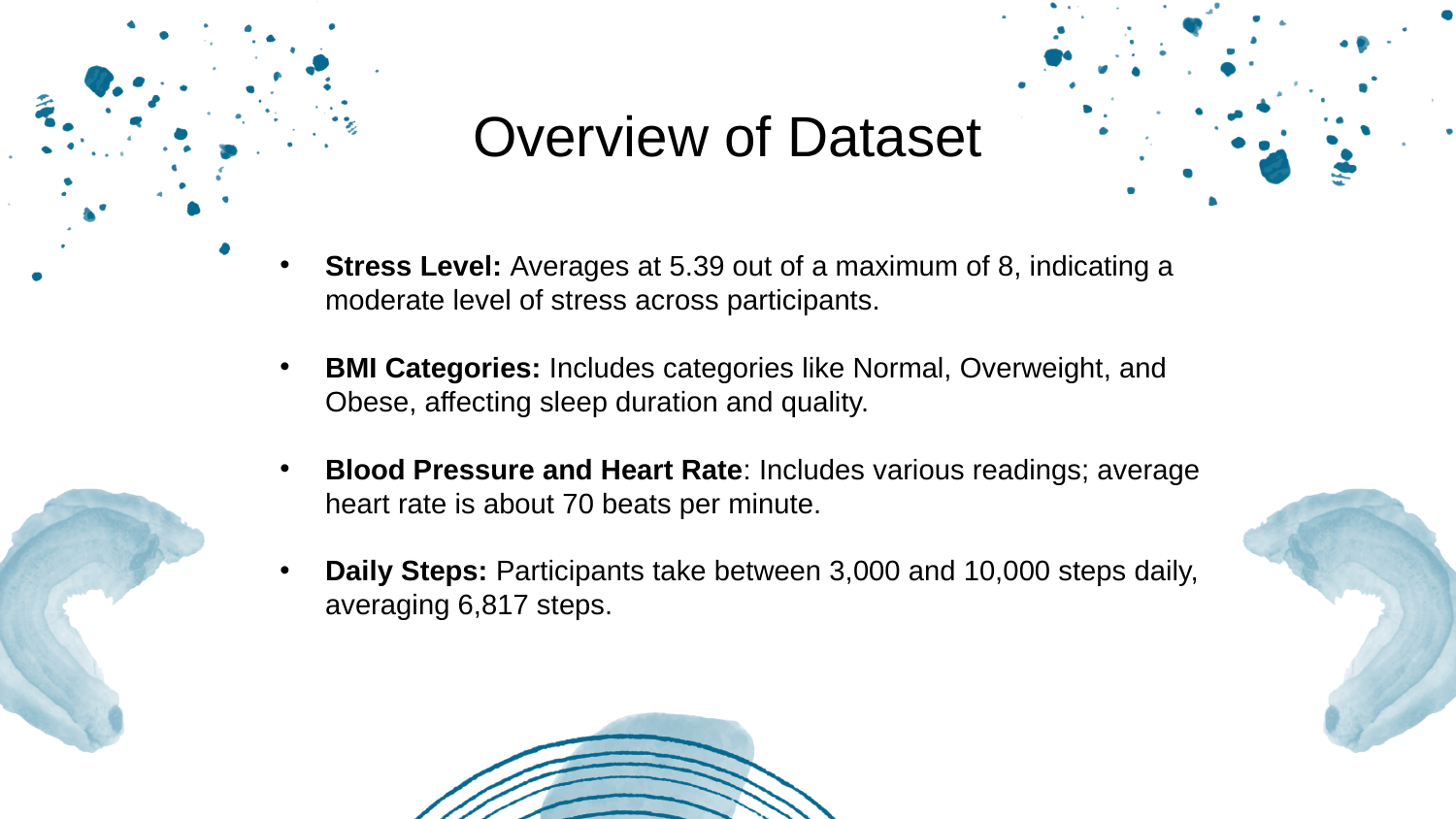

Overview of Dataset

Stress Level: Averages at 5.39 out of a maximum of 8, indicating a moderate level of stress across participants.

BMI Categories: Includes categories like Normal, Overweight, and Obese, affecting sleep duration and quality.

Blood Pressure and Heart Rate: Includes various readings; average heart rate is about 70 beats per minute.

Daily Steps: Participants take between 3,000 and 10,000 steps daily, averaging 6,817 steps.